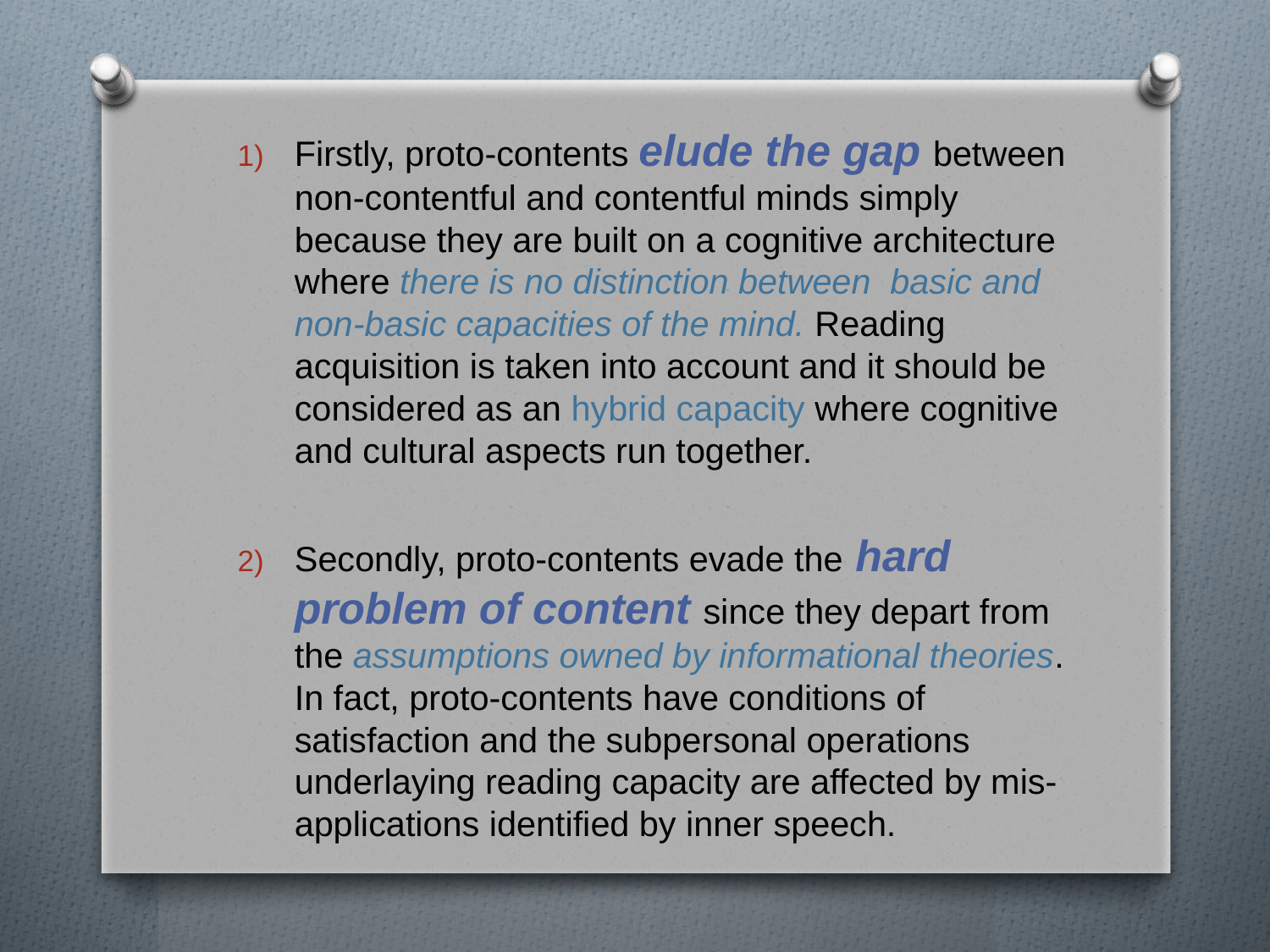

Firstly, proto-contents elude the gap between non-contentful and contentful minds simply because they are built on a cognitive architecture where there is no distinction between  basic and non-basic capacities of the mind. Reading acquisition is taken into account and it should be considered as an hybrid capacity where cognitive and cultural aspects run together.

Secondly, proto-contents evade the hard problem of content since they depart from the assumptions owned by informational theories. In fact, proto-contents have conditions of satisfaction and the subpersonal operations underlaying reading capacity are affected by mis-applications identified by inner speech.